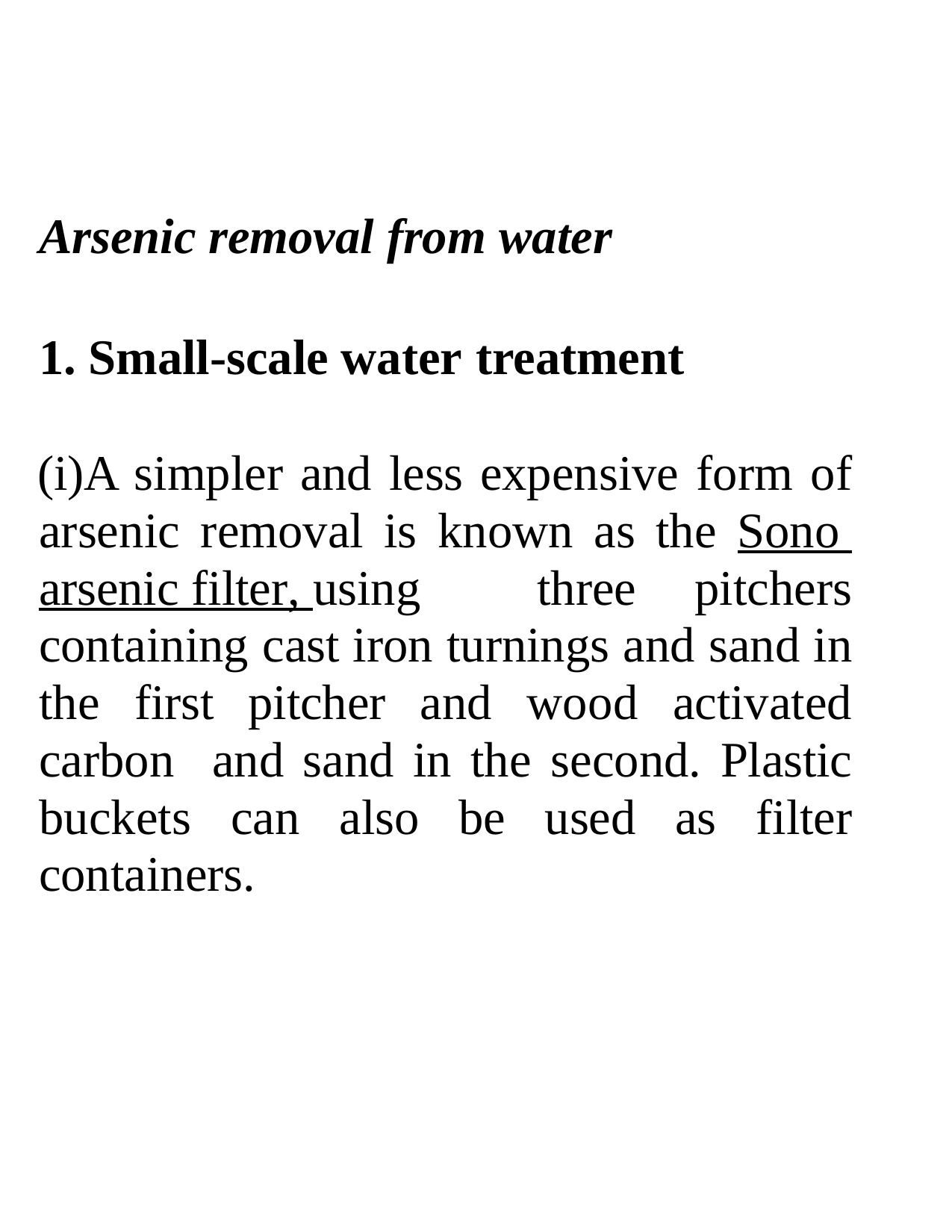

Arsenic removal from water

1. Small-scale water treatment

A simpler and less expensive form of arsenic removal is known as the Sono arsenic filter, using  three pitchers containing cast iron turnings and sand in the first pitcher and wood activated carbon  and sand in the second. Plastic buckets can also be used as filter containers.